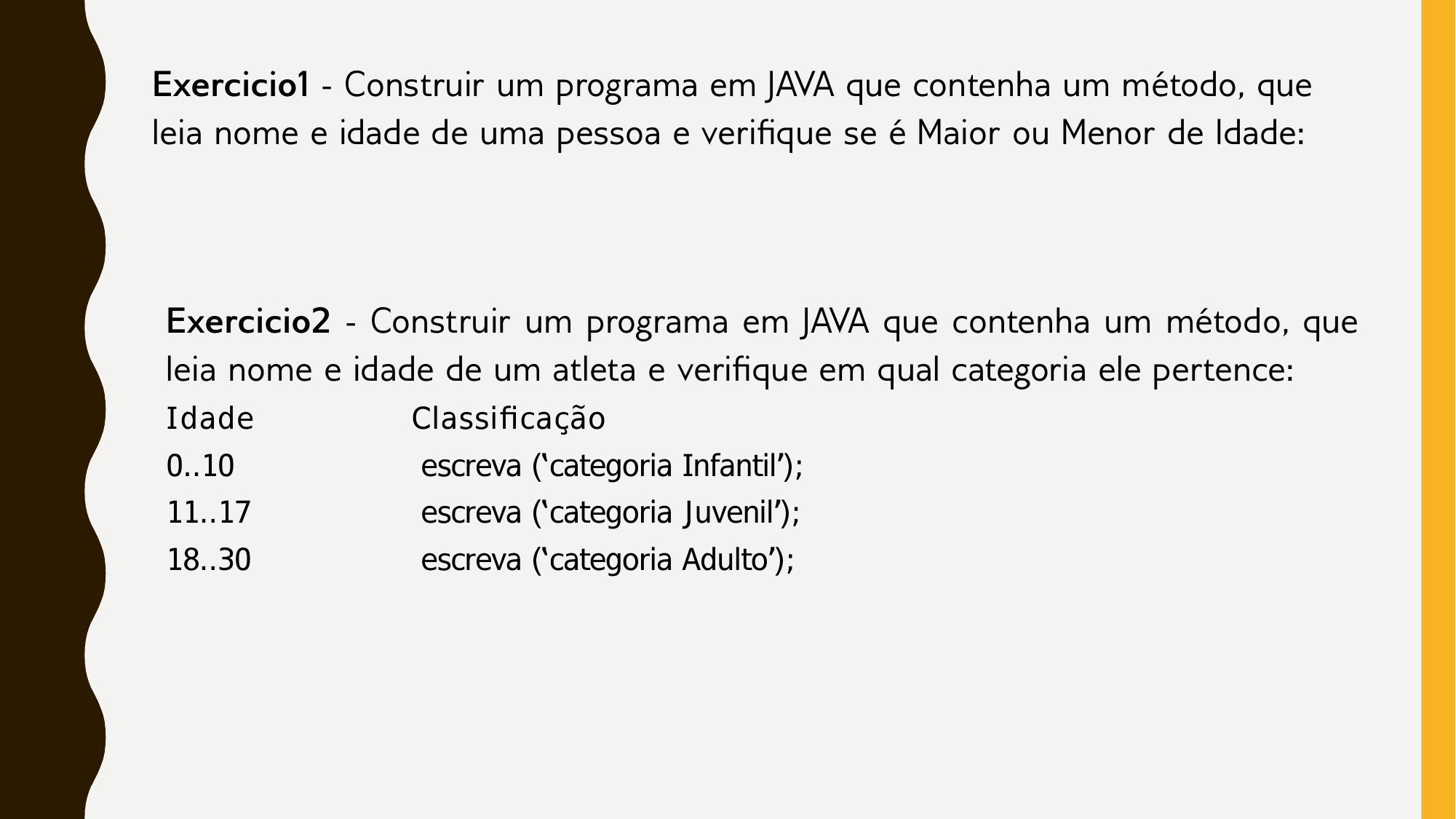

Exercicio1 - Construir um programa em JAVA que contenha um método, que leia nome e idade de uma pessoa e verifique se é Maior ou Menor de Idade:

Exercicio2 - Construir um programa em JAVA que contenha um método, que leia nome e idade de um atleta e verifique em qual categoria ele pertence:
Idade		Classificação
0..10		 escreva (‘categoria Infantil’);
11..17		 escreva (‘categoria Juvenil’);
18..30 		 escreva (‘categoria Adulto’);